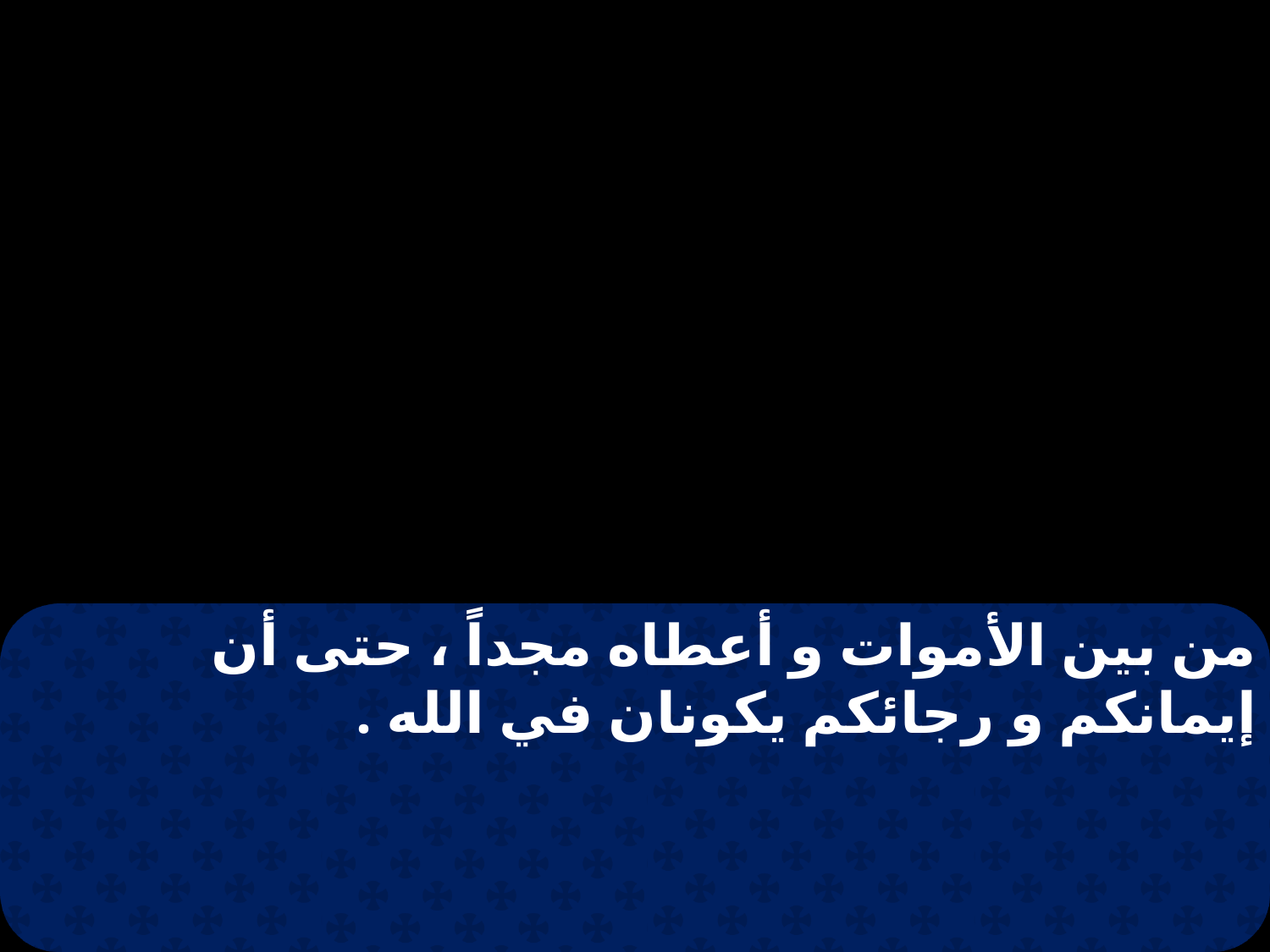

من بين الأموات و أعطاه مجداً ، حتى أن إيمانكم و رجائكم يكونان في الله .